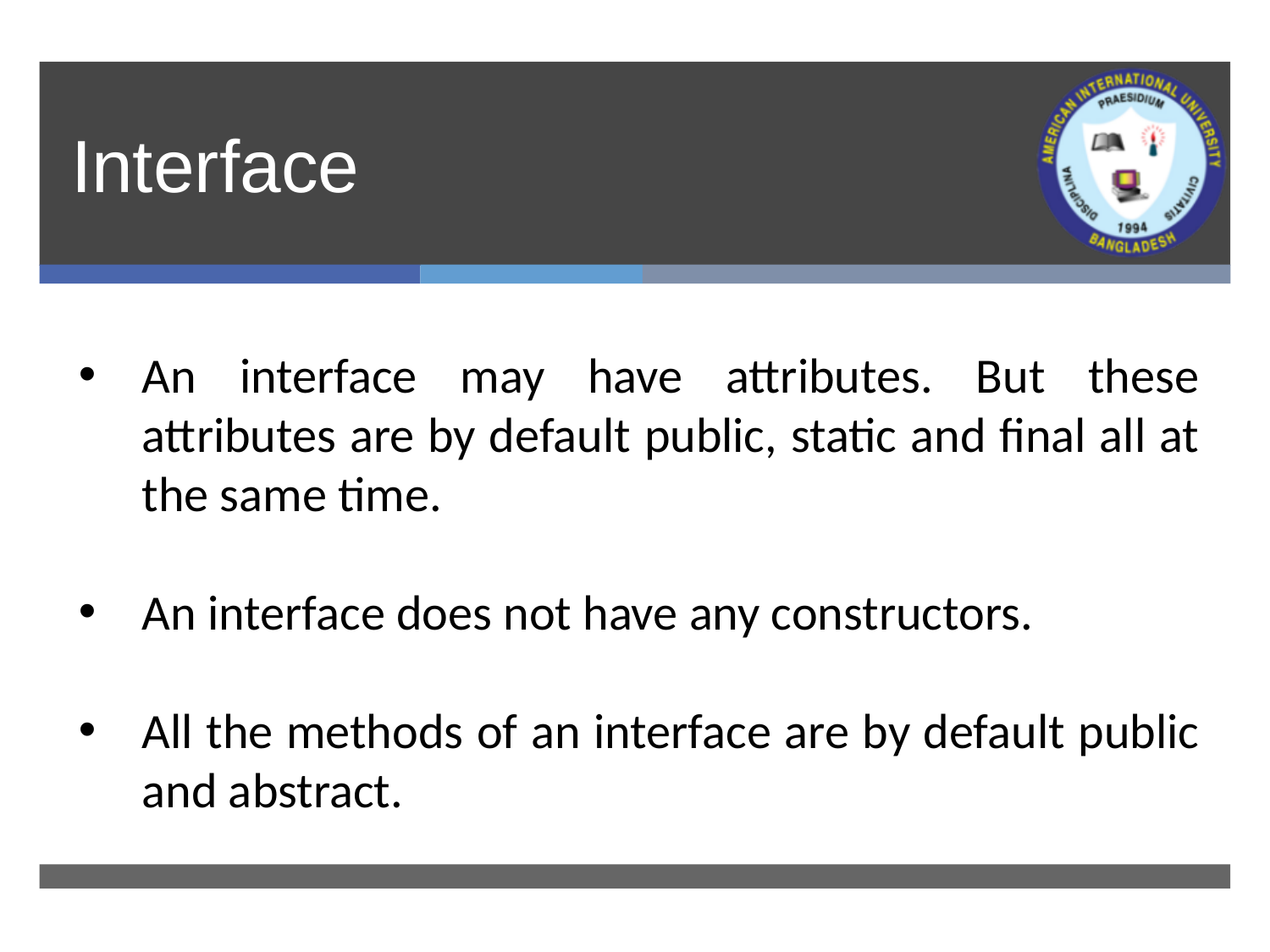

# Interface

An interface may have attributes. But these attributes are by default public, static and final all at the same time.

An interface does not have any constructors.

All the methods of an interface are by default public and abstract.